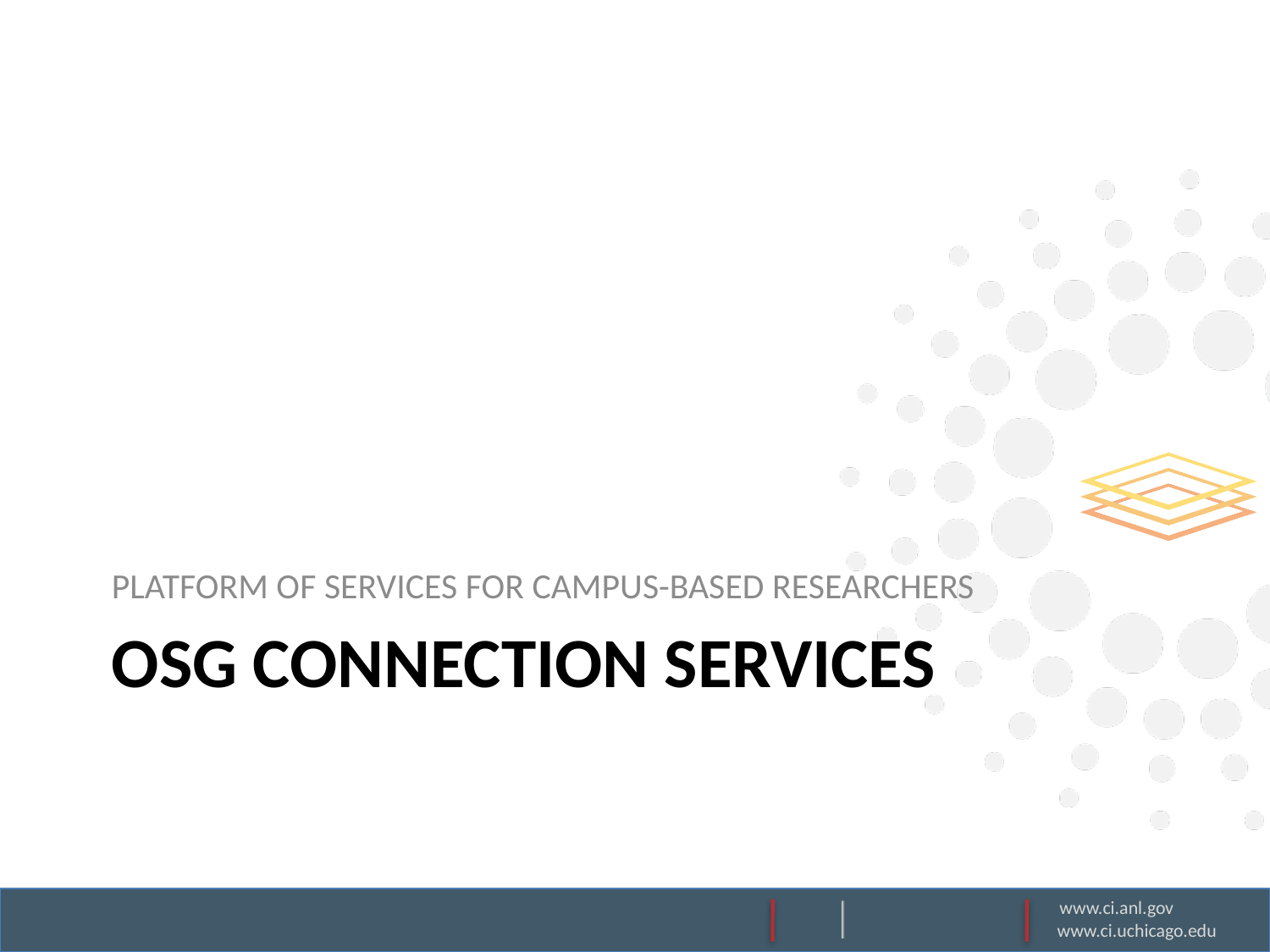

PLATFORM OF SERVICES FOR CAMPUS-BASED RESEARCHERS
# OSG CONNECTION SERVICES